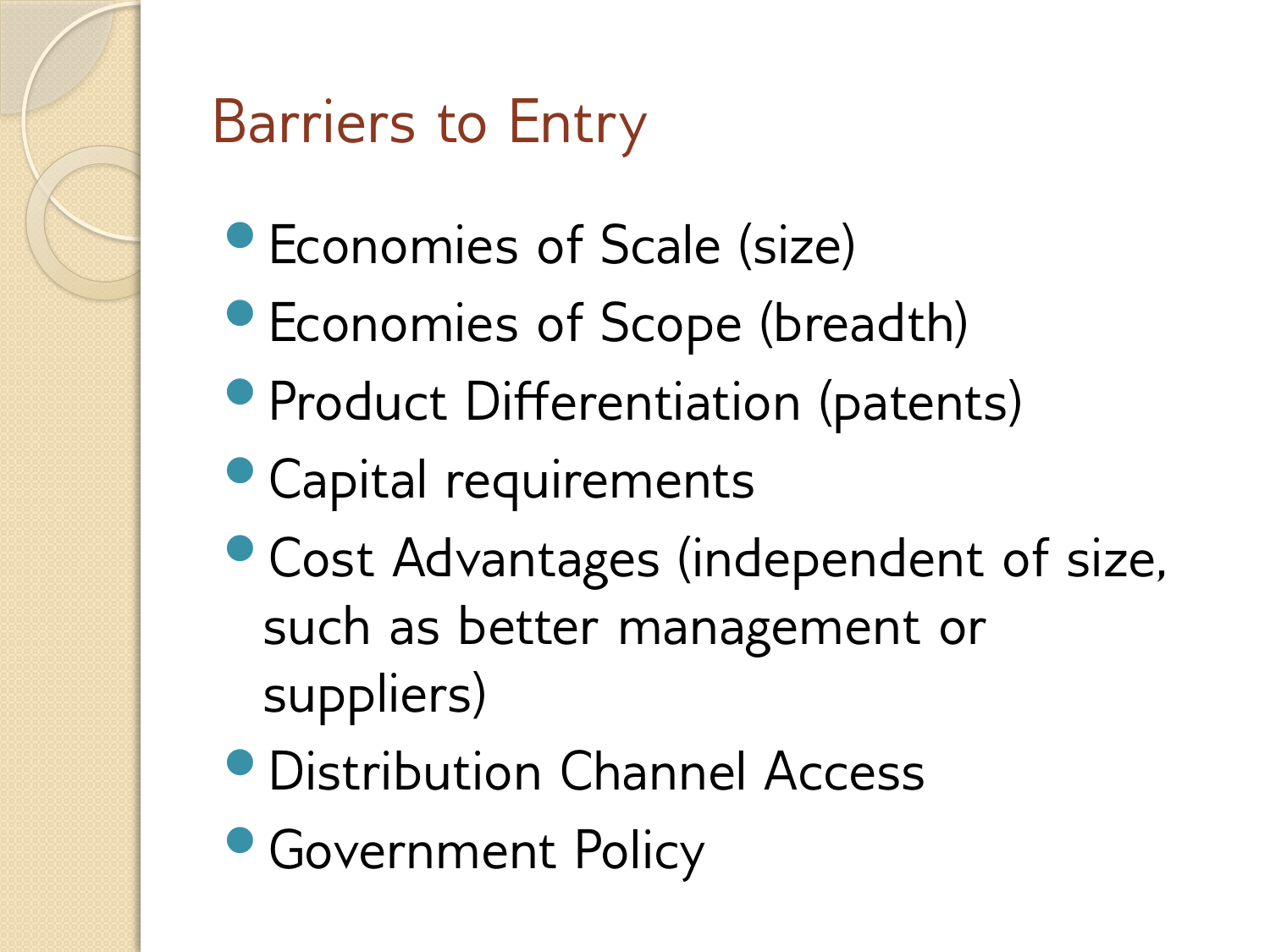

# Barriers to Entry
Economies of Scale (size)
Economies of Scope (breadth)
Product Differentiation (patents)
Capital requirements
Cost Advantages (independent of size, such as better management or suppliers)
Distribution Channel Access
Government Policy